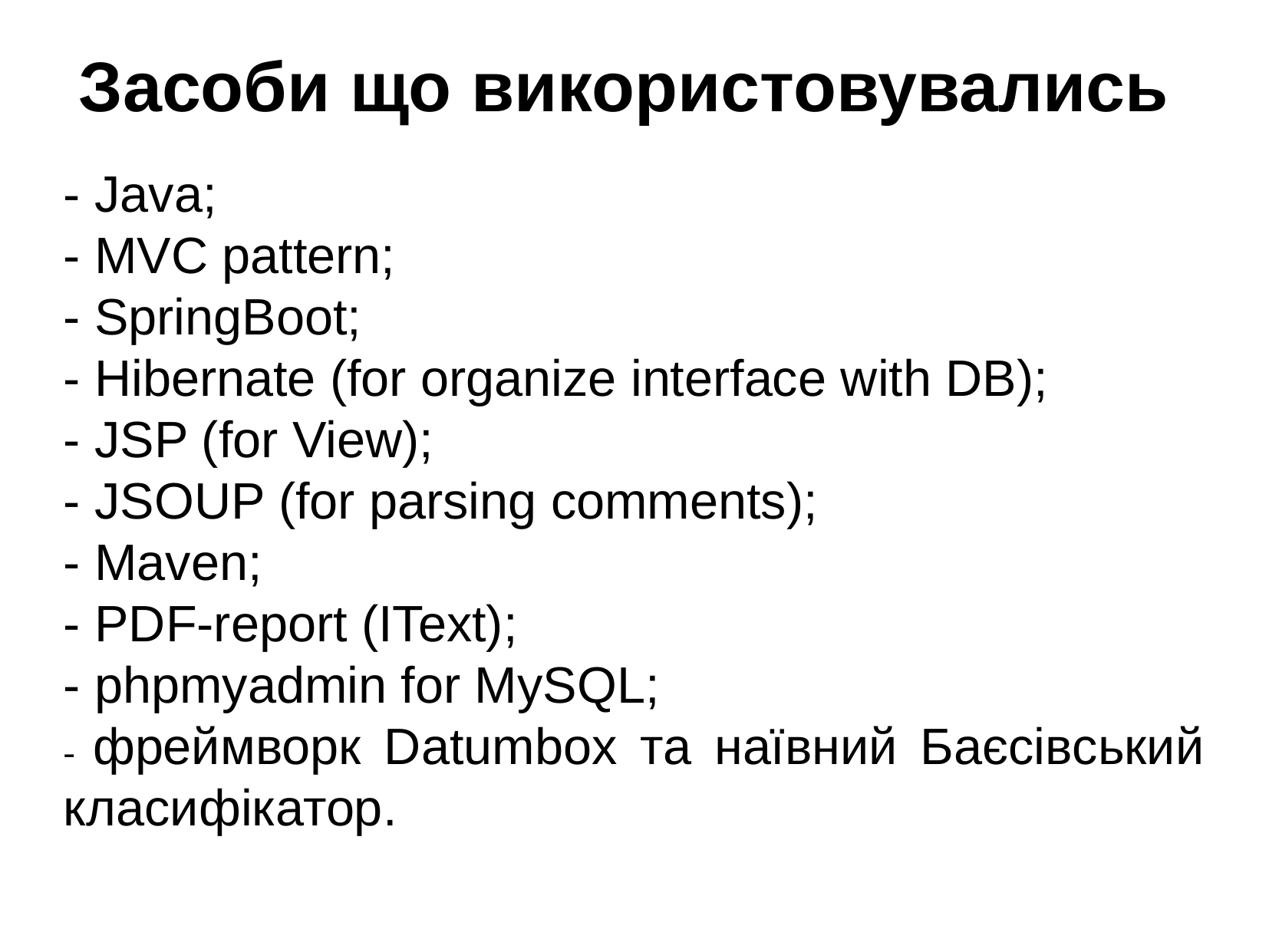

Засоби що використовувались
- Java;
- MVC pattern;
- SpringBoot;
- Hibernate (for organize interface with DB);
- JSP (for View);
- JSOUP (for parsing comments);
- Maven;
- PDF-report (IText);
- phpmyadmin for MySQL;
- фреймворк Datumbox та наївний Баєсівський класифікатор.